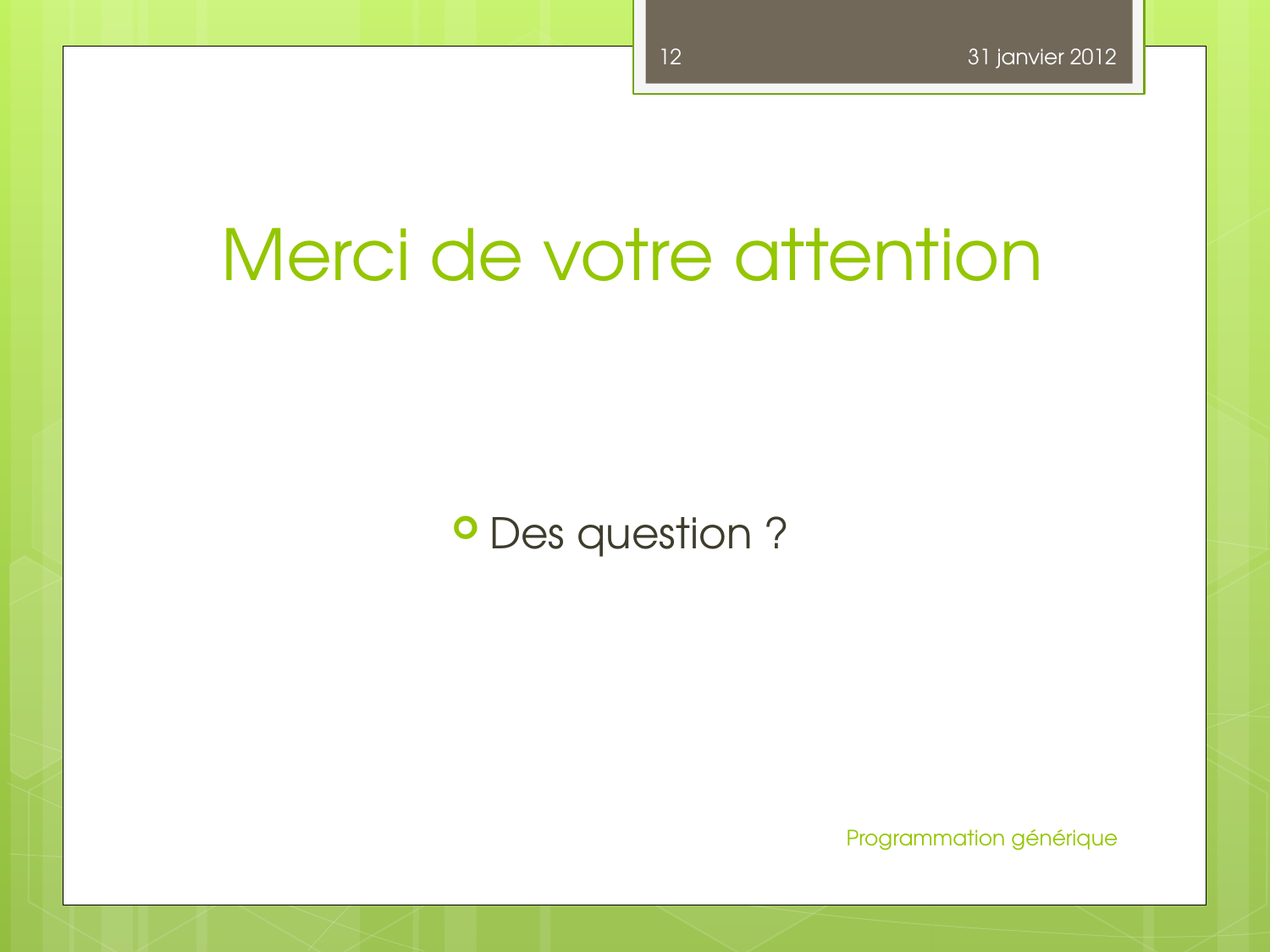

12
31 janvier 2012
# Merci de votre attention

Des question ?
Programmation générique